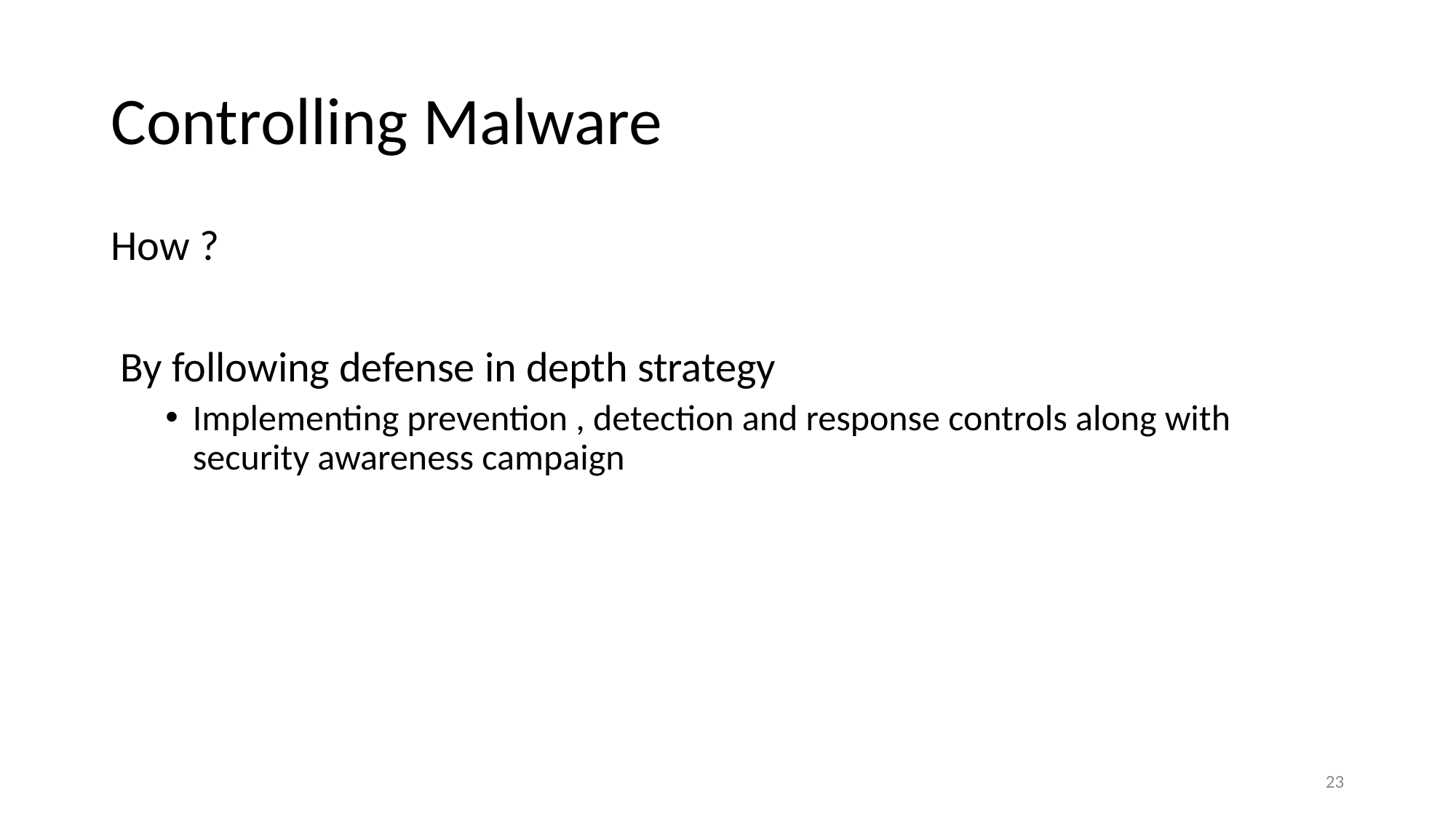

# Controlling Malware
How ?

 By following defense in depth strategy
Implementing prevention , detection and response controls along with security awareness campaign

23